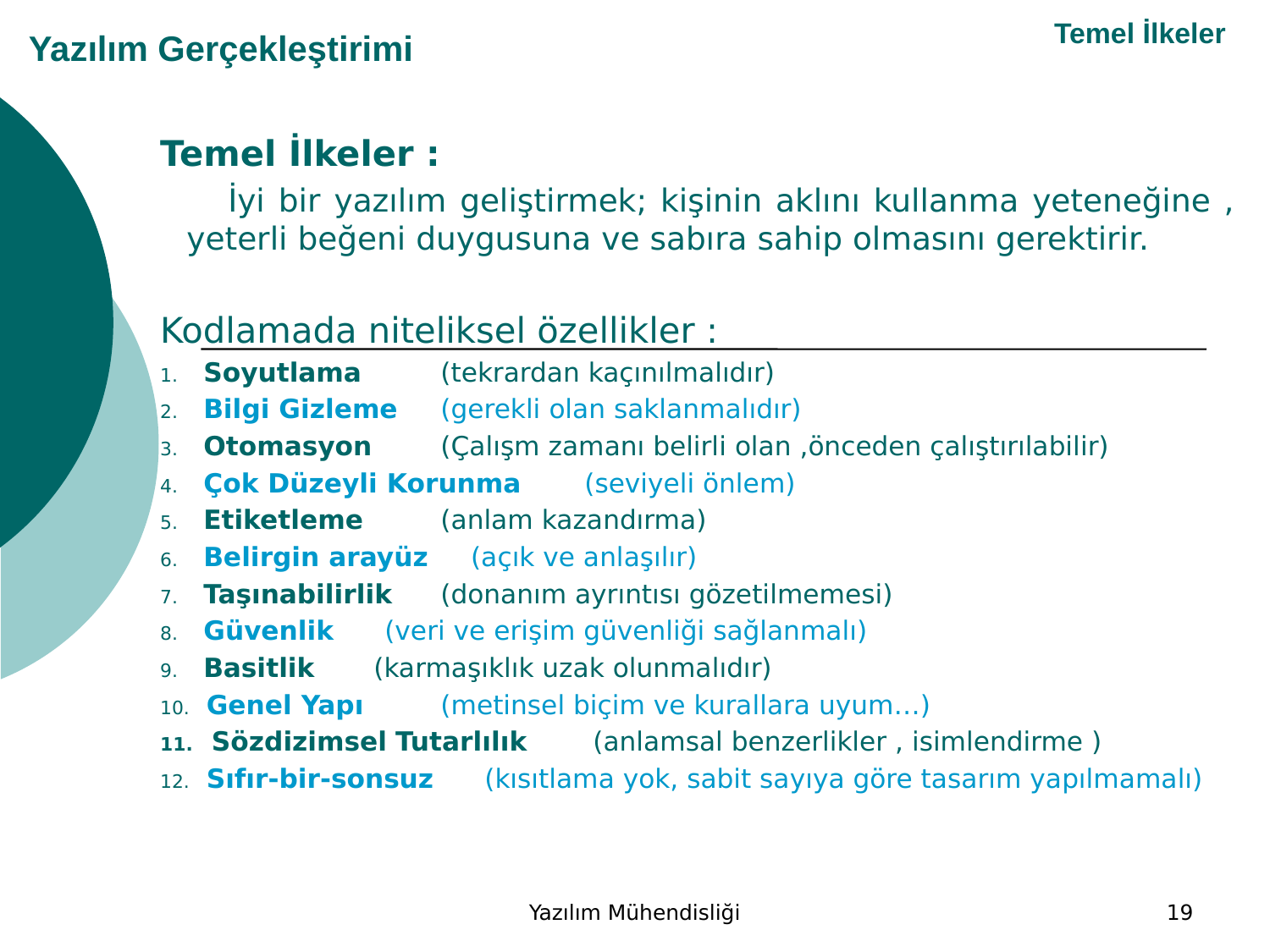

Temel İlkeler
# Yazılım Gerçekleştirimi
Temel İlkeler :
     İyi bir yazılım geliştirmek; kişinin aklını kullanma yeteneğine , yeterli beğeni duygusuna ve sabıra sahip olmasını gerektirir.

Kodlamada niteliksel özellikler :
  Soyutlama 	(tekrardan kaçınılmalıdır)
  Bilgi Gizleme 	(gerekli olan saklanmalıdır)
  Otomasyon 	(Çalışm zamanı belirli olan ,önceden çalıştırılabilir)
  Çok Düzeyli Korunma 	  (seviyeli önlem)
  Etiketleme 	(anlam kazandırma)
  Belirgin arayüz     (açık ve anlaşılır)
  Taşınabilirlik 	(donanım ayrıntısı gözetilmemesi)
  Güvenlik      (veri ve erişim güvenliği sağlanmalı)
  Basitlik       (karmaşıklık uzak olunmalıdır)
  Genel Yapı 	(metinsel biçim ve kurallara uyum…)
  Sözdizimsel Tutarlılık 	   (anlamsal benzerlikler , isimlendirme )
  Sıfır-bir-sonsuz      (kısıtlama yok, sabit sayıya göre tasarım yapılmamalı)

Yazılım Mühendisliği
19